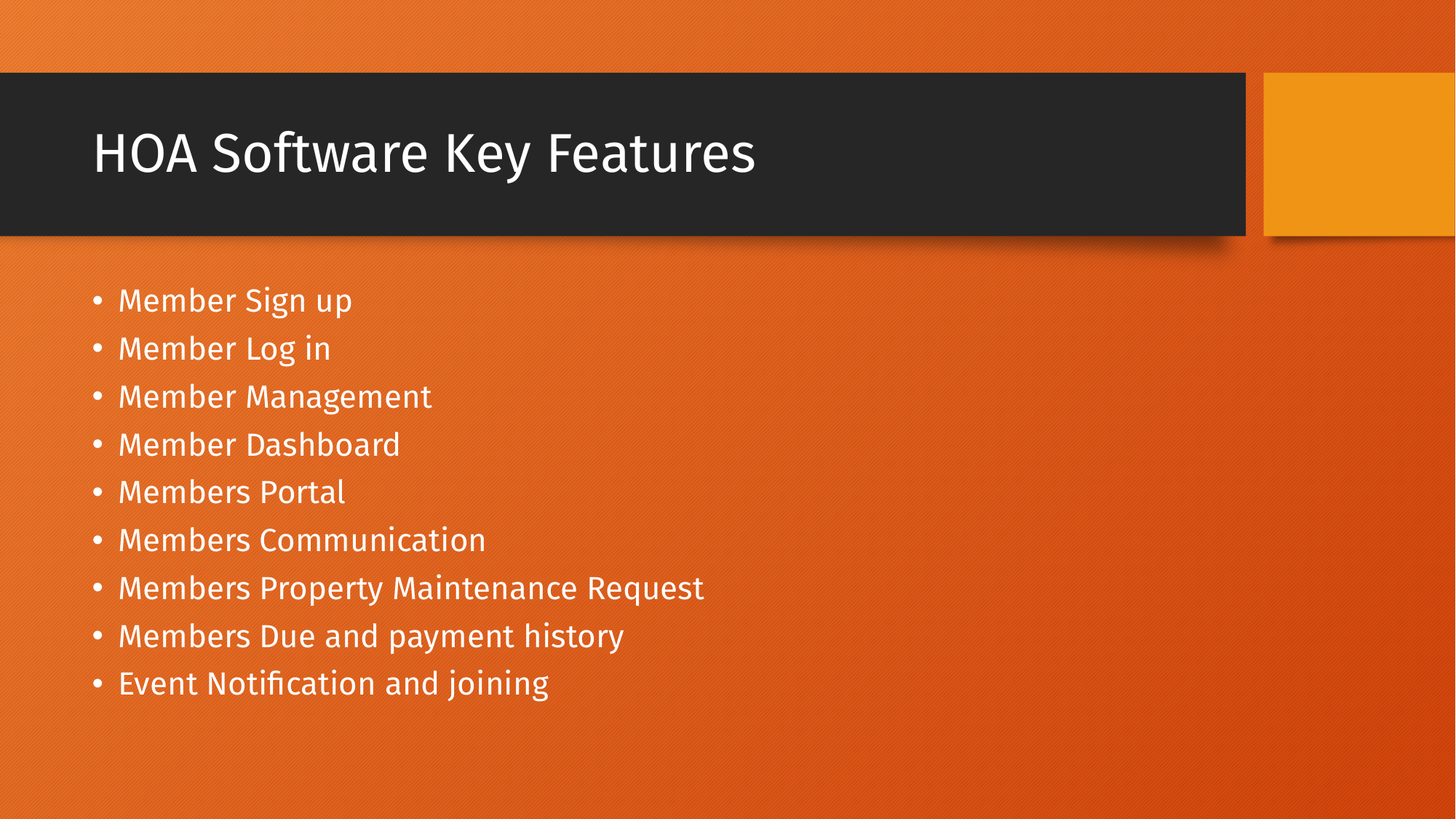

# HOA Software Key Features
Member Sign up
Member Log in
Member Management
Member Dashboard
Members Portal
Members Communication
Members Property Maintenance Request
Members Due and payment history
Event Notification and joining